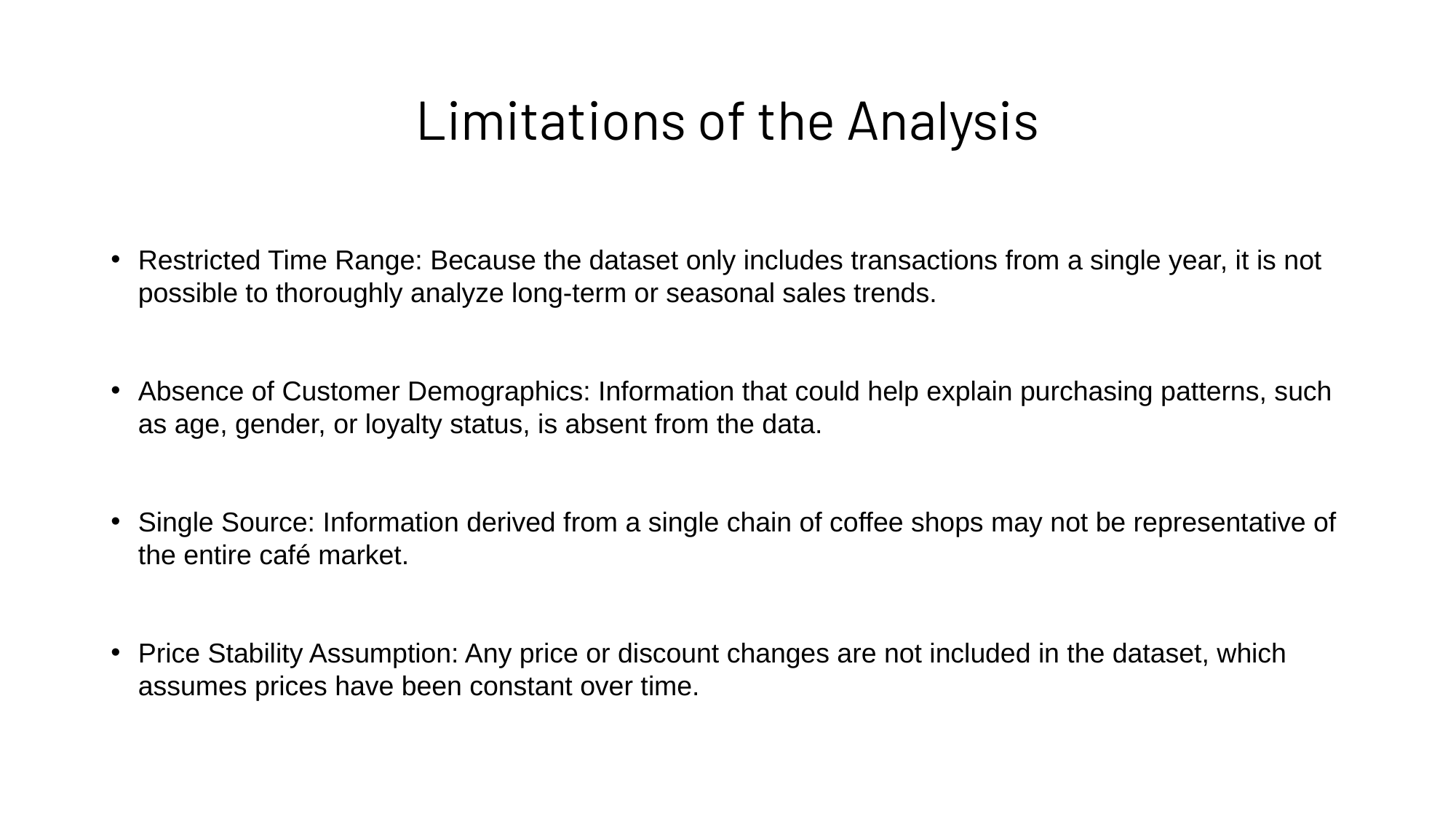

# Limitations of the Analysis
Restricted Time Range: Because the dataset only includes transactions from a single year, it is not possible to thoroughly analyze long-term or seasonal sales trends.
Absence of Customer Demographics: Information that could help explain purchasing patterns, such as age, gender, or loyalty status, is absent from the data.
Single Source: Information derived from a single chain of coffee shops may not be representative of the entire café market.
Price Stability Assumption: Any price or discount changes are not included in the dataset, which assumes prices have been constant over time.